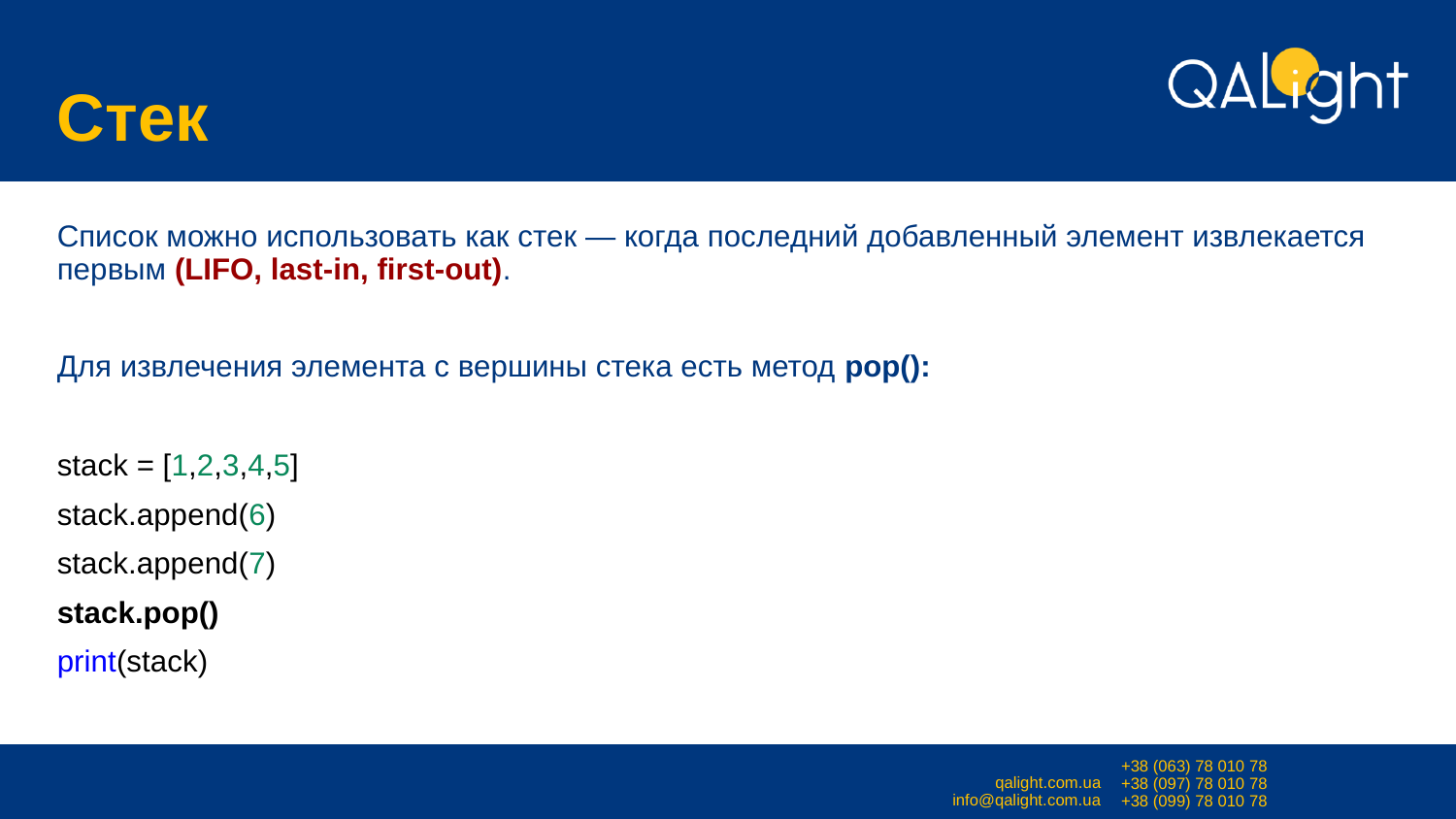

# Стек
Список можно использовать как стек — когда последний добавленный элемент извлекается первым (LIFO, last-in, first-out).

Для извлечения элемента с вершины стека есть метод pop():

stack = [1,2,3,4,5]
stack.append(6)
stack.append(7)
stack.pop()
print(stack)